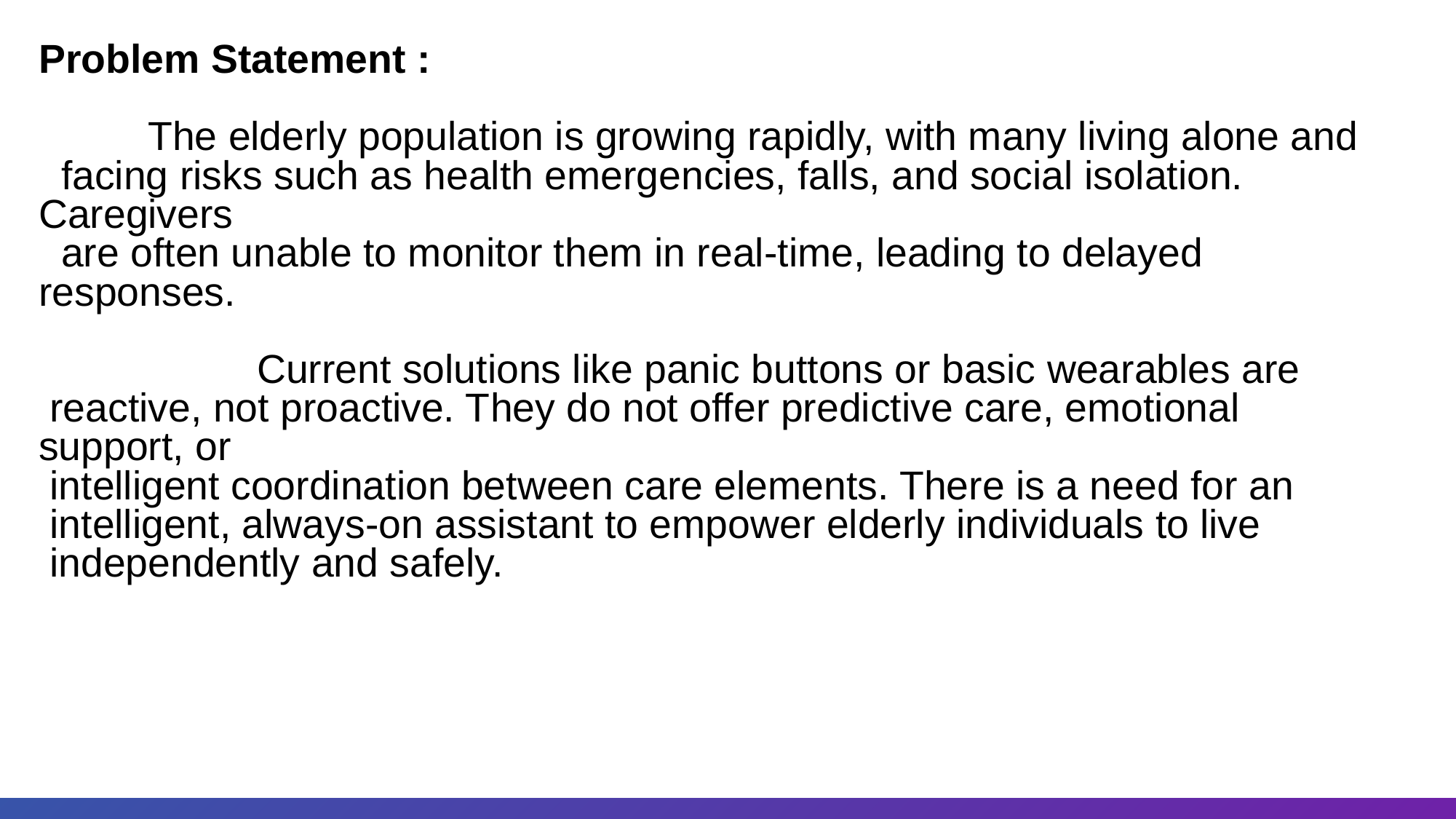

Problem Statement :

	The elderly population is growing rapidly, with many living alone and
  facing risks such as health emergencies, falls, and social isolation. Caregivers
  are often unable to monitor them in real-time, leading to delayed responses.

		Current solutions like panic buttons or basic wearables are
 reactive, not proactive. They do not offer predictive care, emotional support, or
 intelligent coordination between care elements. There is a need for an
 intelligent, always-on assistant to empower elderly individuals to live
 independently and safely.